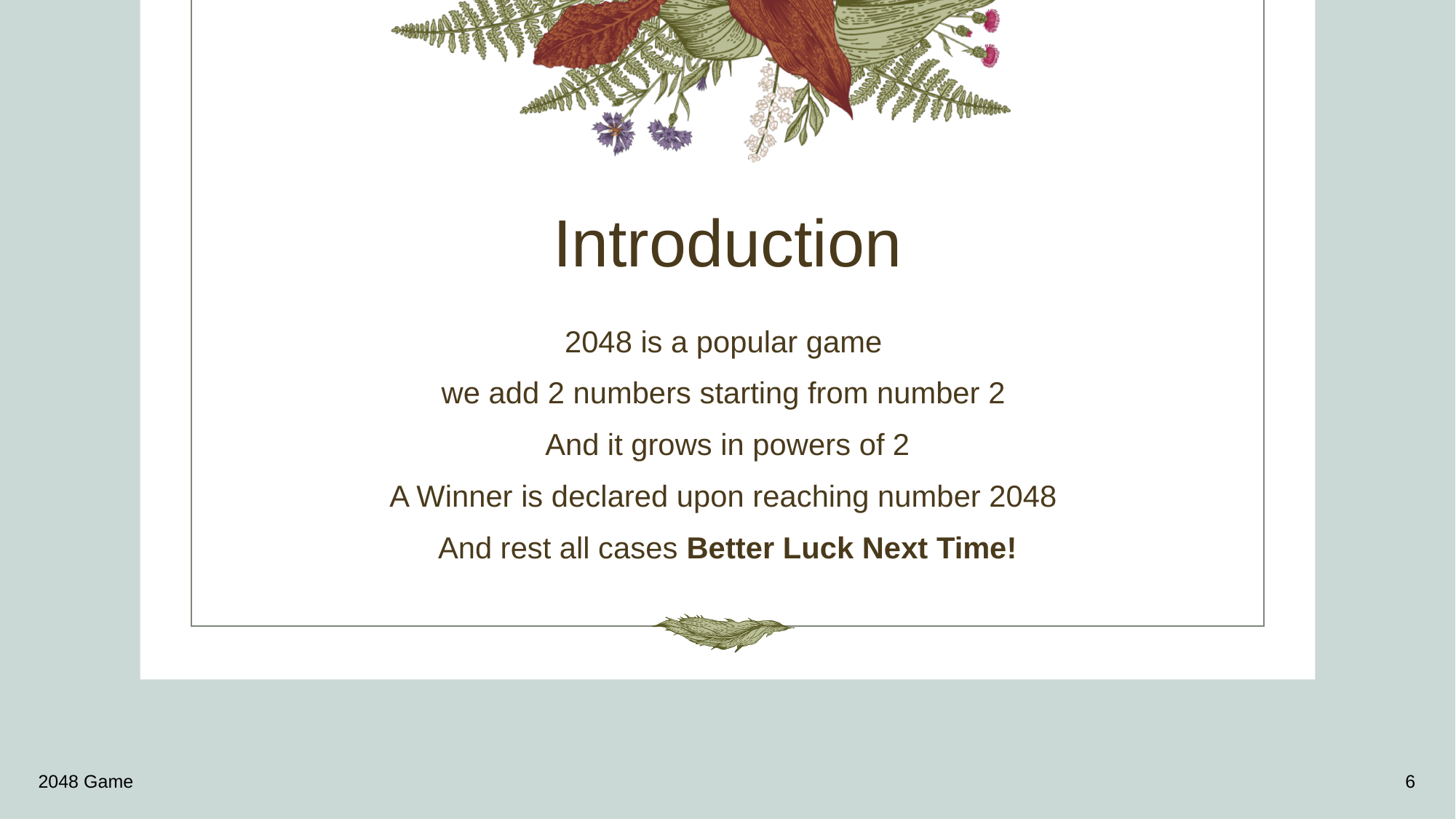

# Introduction
2048 is a popular game
we add 2 numbers starting from number 2
And it grows in powers of 2
A Winner is declared upon reaching number 2048
And rest all cases Better Luck Next Time!

2048 Game
6